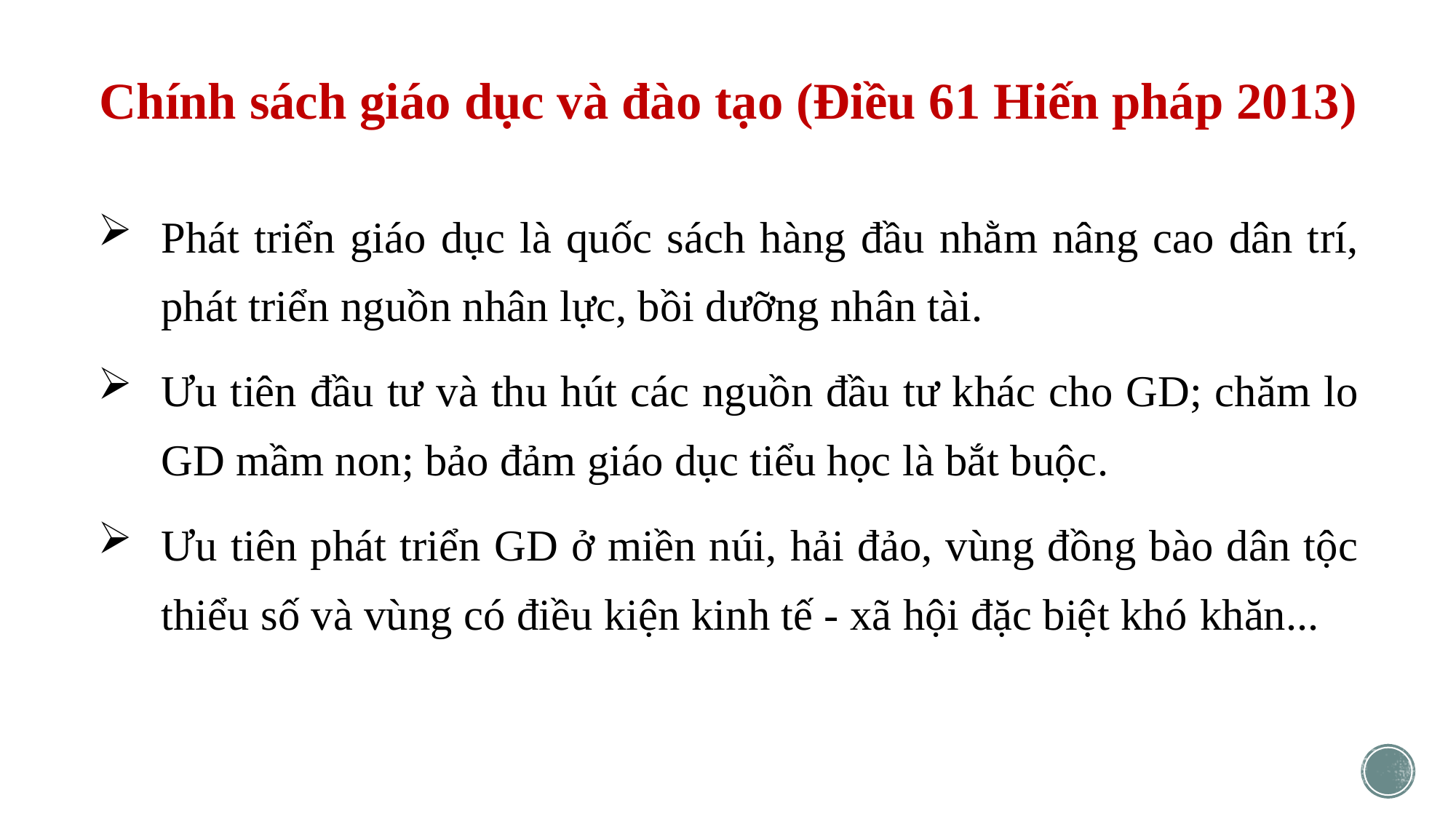

# Chính sách giáo dục và đào tạo (Điều 61 Hiến pháp 2013)
Phát triển giáo dục là quốc sách hàng đầu nhằm nâng cao dân trí, phát triển nguồn nhân lực, bồi dưỡng nhân tài.
Ưu tiên đầu tư và thu hút các nguồn đầu tư khác cho GD; chăm lo GD mầm non; bảo đảm giáo dục tiểu học là bắt buộc.
Ưu tiên phát triển GD ở miền núi, hải đảo, vùng đồng bào dân tộc thiểu số và vùng có điều kiện kinh tế - xã hội đặc biệt khó khăn...